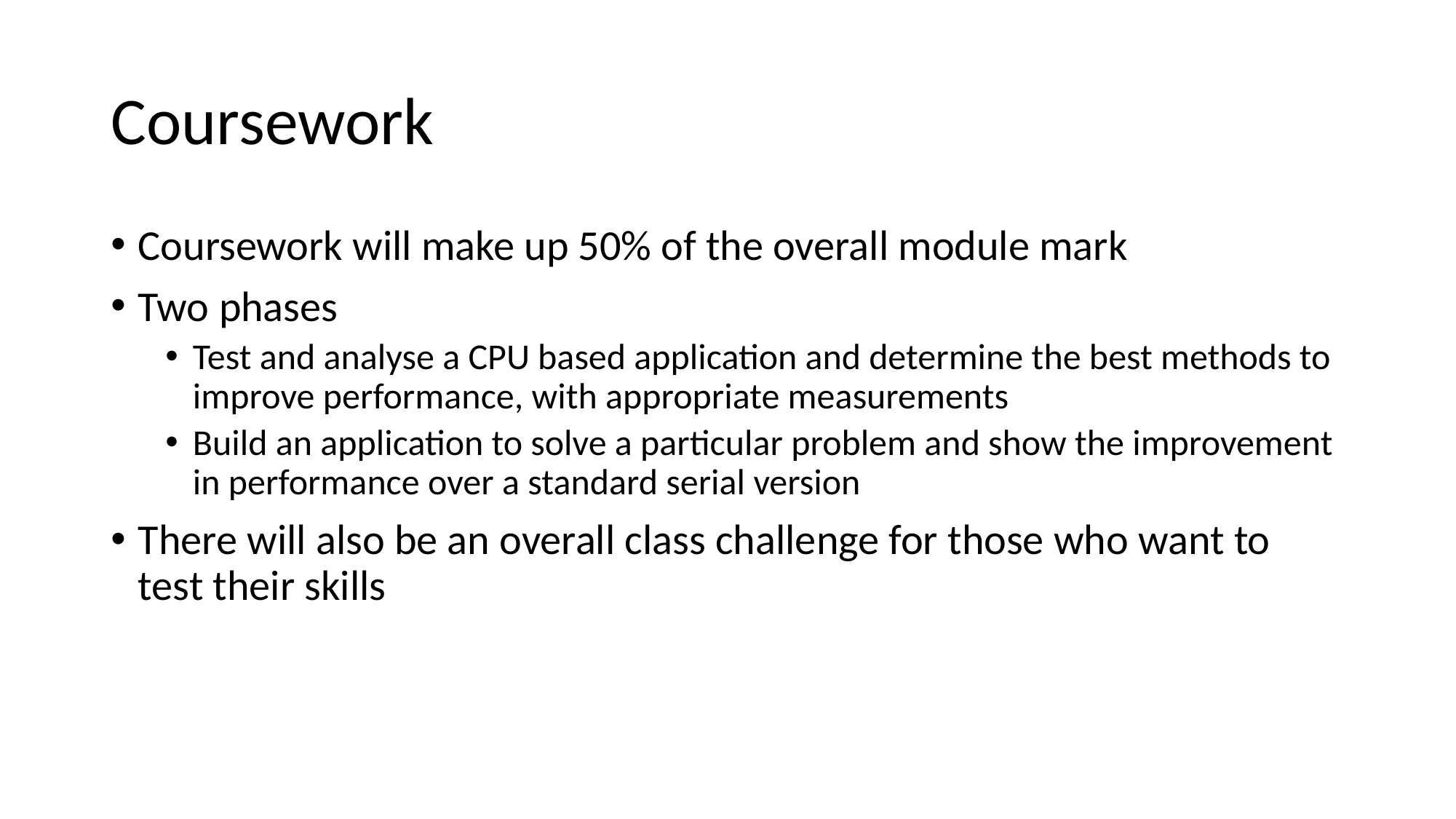

# Coursework
Coursework will make up 50% of the overall module mark
Two phases
Test and analyse a CPU based application and determine the best methods to improve performance, with appropriate measurements
Build an application to solve a particular problem and show the improvement in performance over a standard serial version
There will also be an overall class challenge for those who want to test their skills